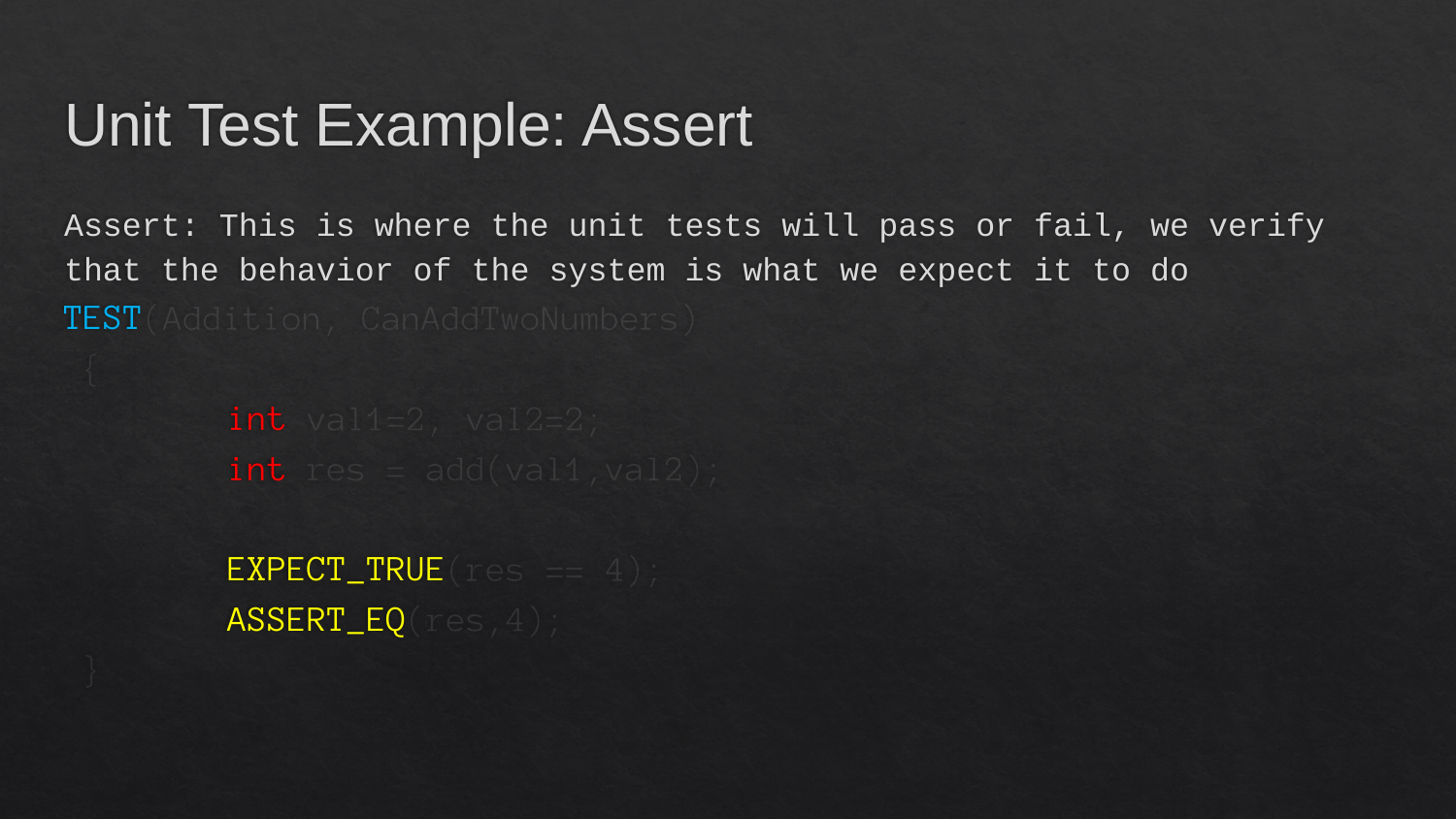

# Unit Test Example: Assert
Assert: This is where the unit tests will pass or fail, we verify that the behavior of the system is what we expect it to do
TEST(Addition, CanAddTwoNumbers)
{
	int val1=2, val2=2;
	int res = add(val1,val2);

	EXPECT_TRUE(res == 4);
	ASSERT_EQ(res,4);
}